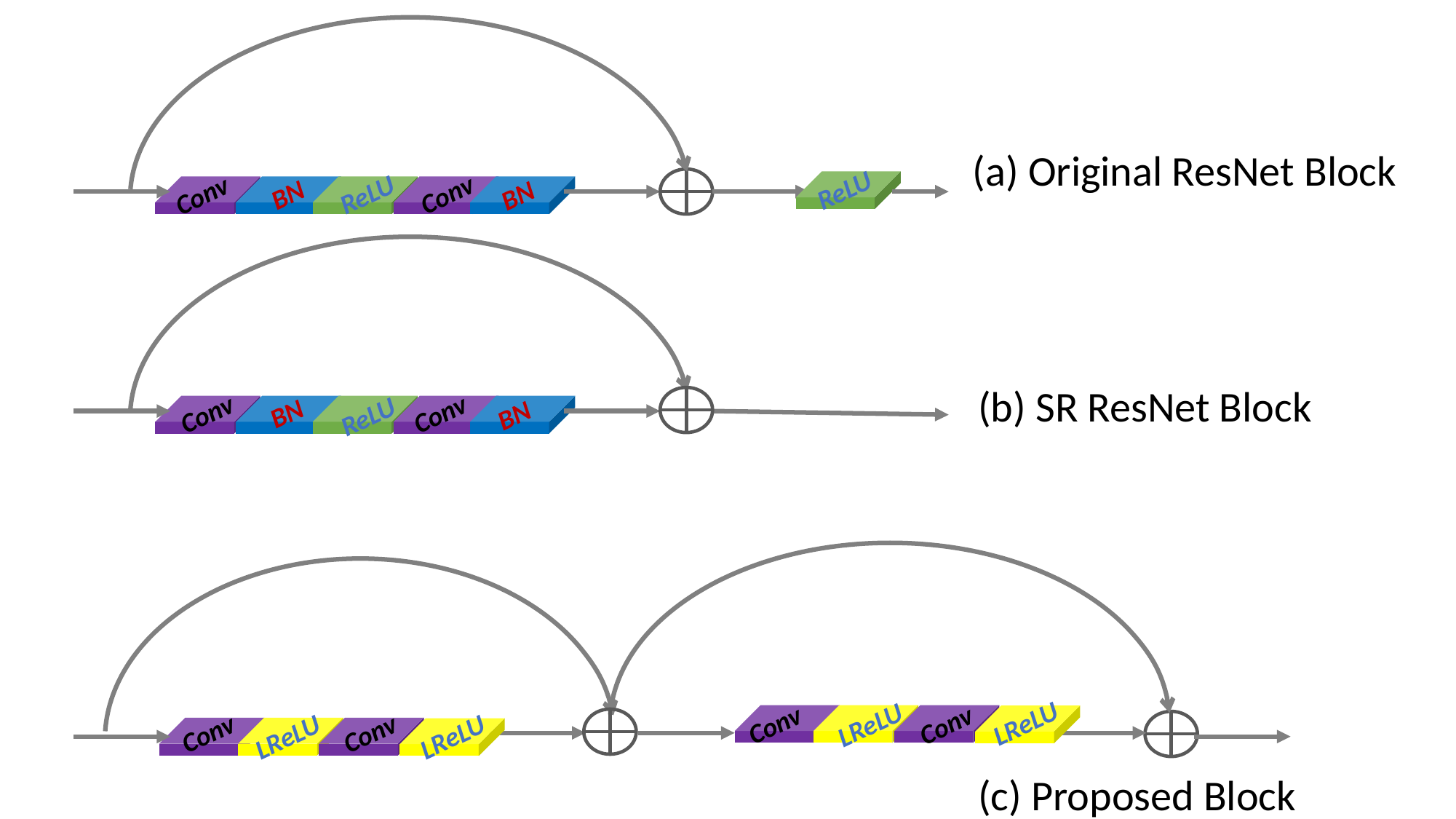

(a) Original ResNet Block
ReLU
BN
BN
Conv
ReLU
Conv

BN
BN
(b) SR ResNet Block
Conv
Conv
ReLU

Conv
Conv
LReLU
LReLU
Conv
Conv
LReLU
LReLU

(c) Proposed Block